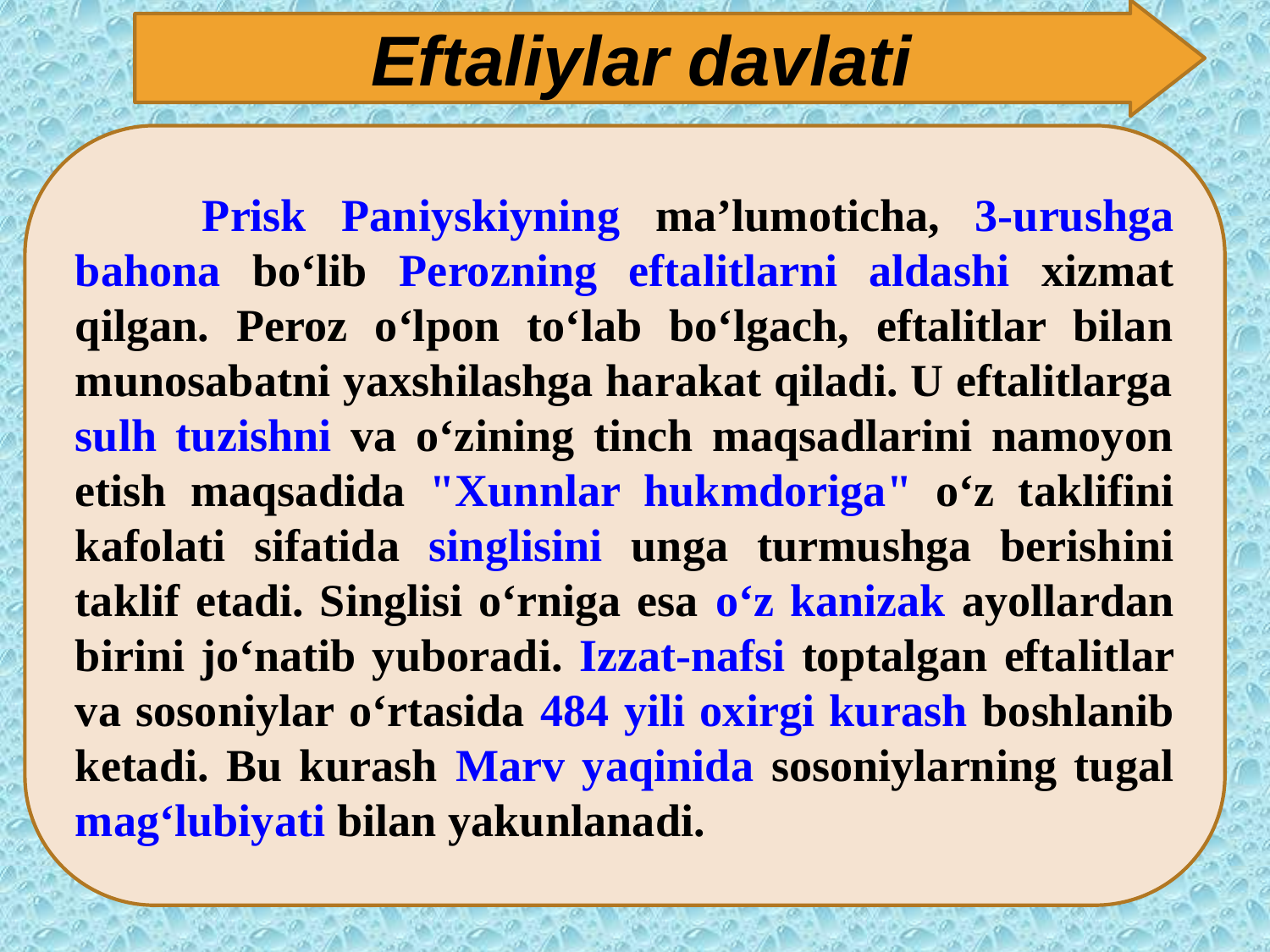

Ilohiy (teologik) nazariya.
Eftaliylar davlati
	Prisk Paniyskiyning ma’lumoticha, 3-urushga bahona bo‘lib Perozning eftalitlarni aldashi xizmat qilgan. Peroz o‘lpon to‘lab bo‘lgach, eftalitlar bilan munosabatni yaxshilashga harakat qiladi. U eftalitlarga sulh tuzishni va o‘zining tinch maqsadlarini namoyon etish maqsadida "Xunnlar hukmdoriga" o‘z taklifini kafolati sifatida singlisini unga turmushga berishini taklif etadi. Singlisi o‘rniga esa o‘z kanizak ayollardan birini jo‘natib yuboradi. Izzat-nafsi toptalgan eftalitlar va sosoniylar o‘rtasida 484 yili oxirgi kurash boshlanib ketadi. Bu kurash Marv yaqinida sosoniylarning tugal mag‘lubiyati bilan yakunlanadi.